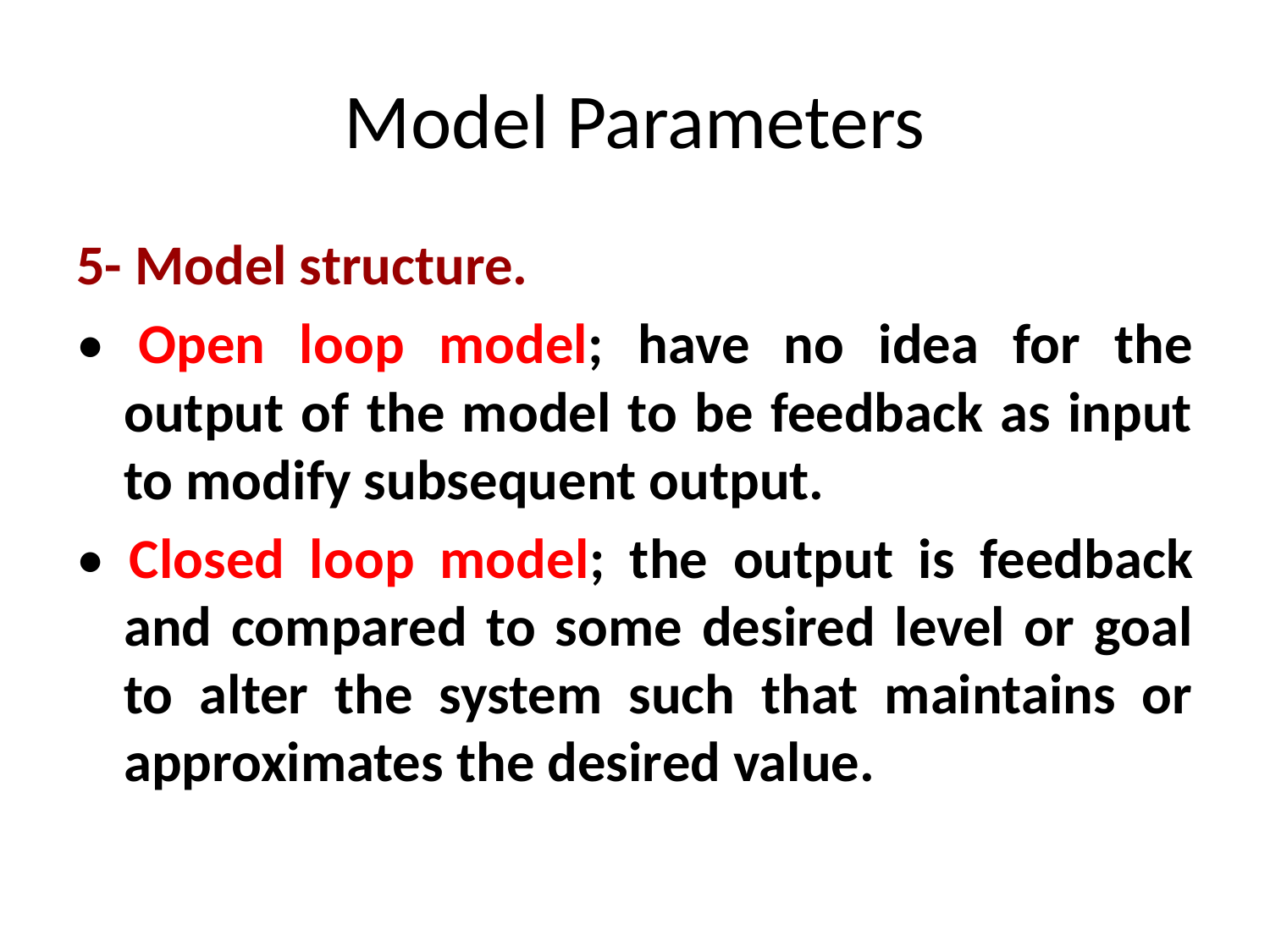

# Model Parameters
5- Model structure.
• Open loop model; have no idea for the output of the model to be feedback as input to modify subsequent output.
• Closed loop model; the output is feedback and compared to some desired level or goal to alter the system such that maintains or approximates the desired value.